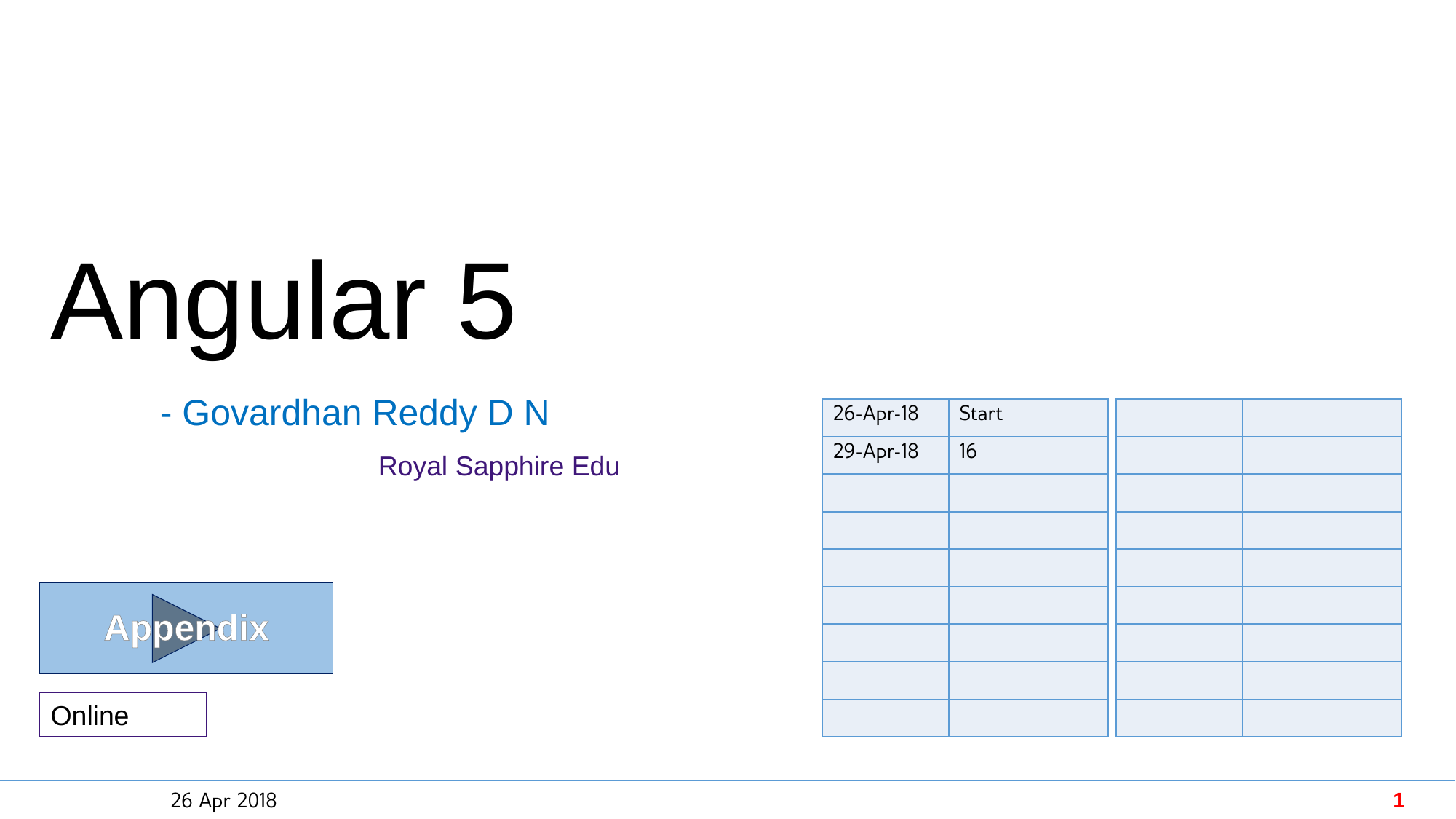

Angular 5
|  |  |
| --- | --- |
|  |  |
|  |  |
|  |  |
|  |  |
|  |  |
|  |  |
|  |  |
|  |  |
| 26-Apr-18 | Start |
| --- | --- |
| 29-Apr-18 | 16 |
|  |  |
|  |  |
|  |  |
|  |  |
|  |  |
|  |  |
|  |  |
Appendix
Online
26 Apr 2018
1